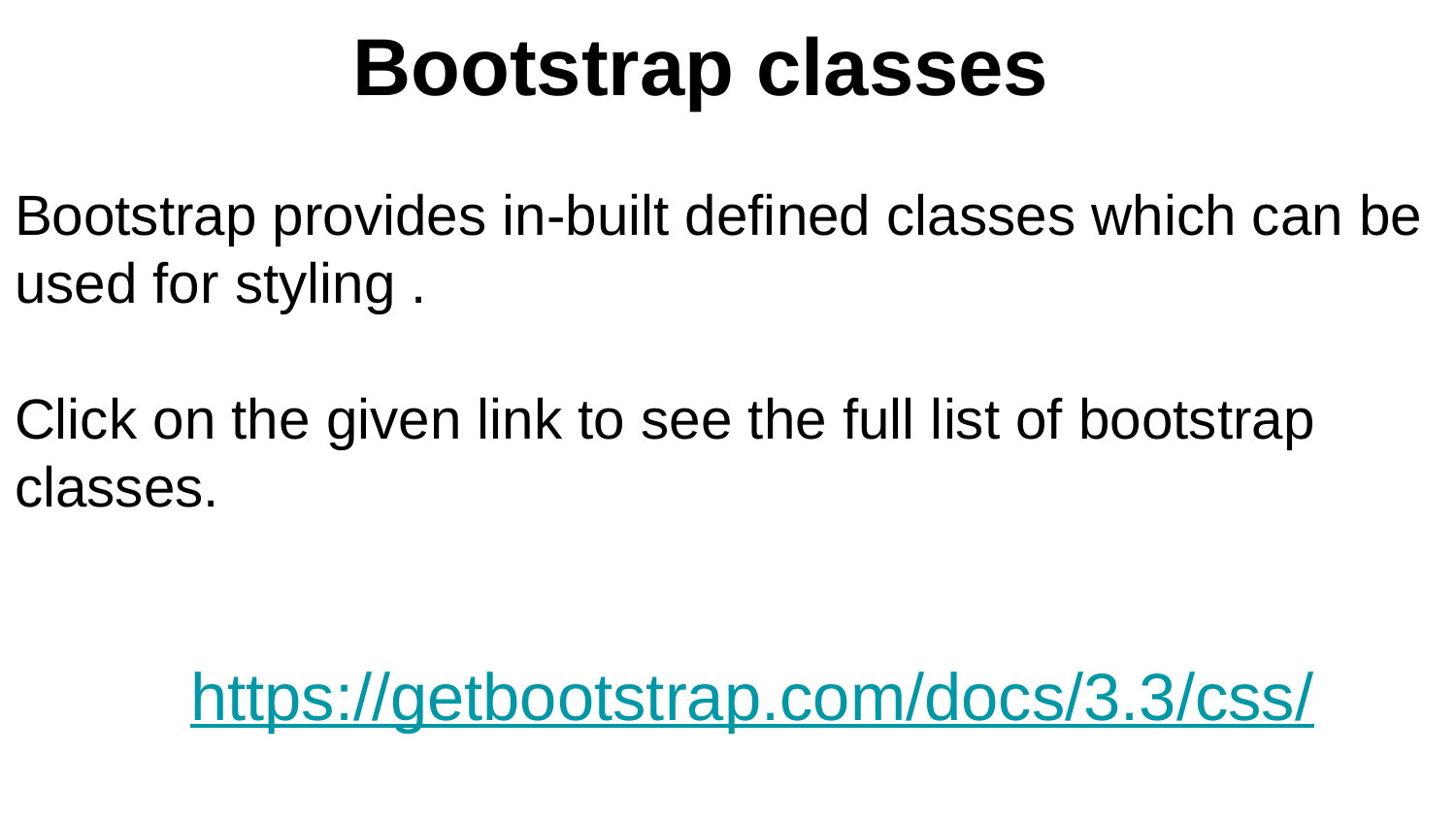

# Bootstrap classes

Bootstrap provides in-built defined classes which can be used for styling .

Click on the given link to see the full list of bootstrap classes.

           https://getbootstrap.com/docs/3.3/css/